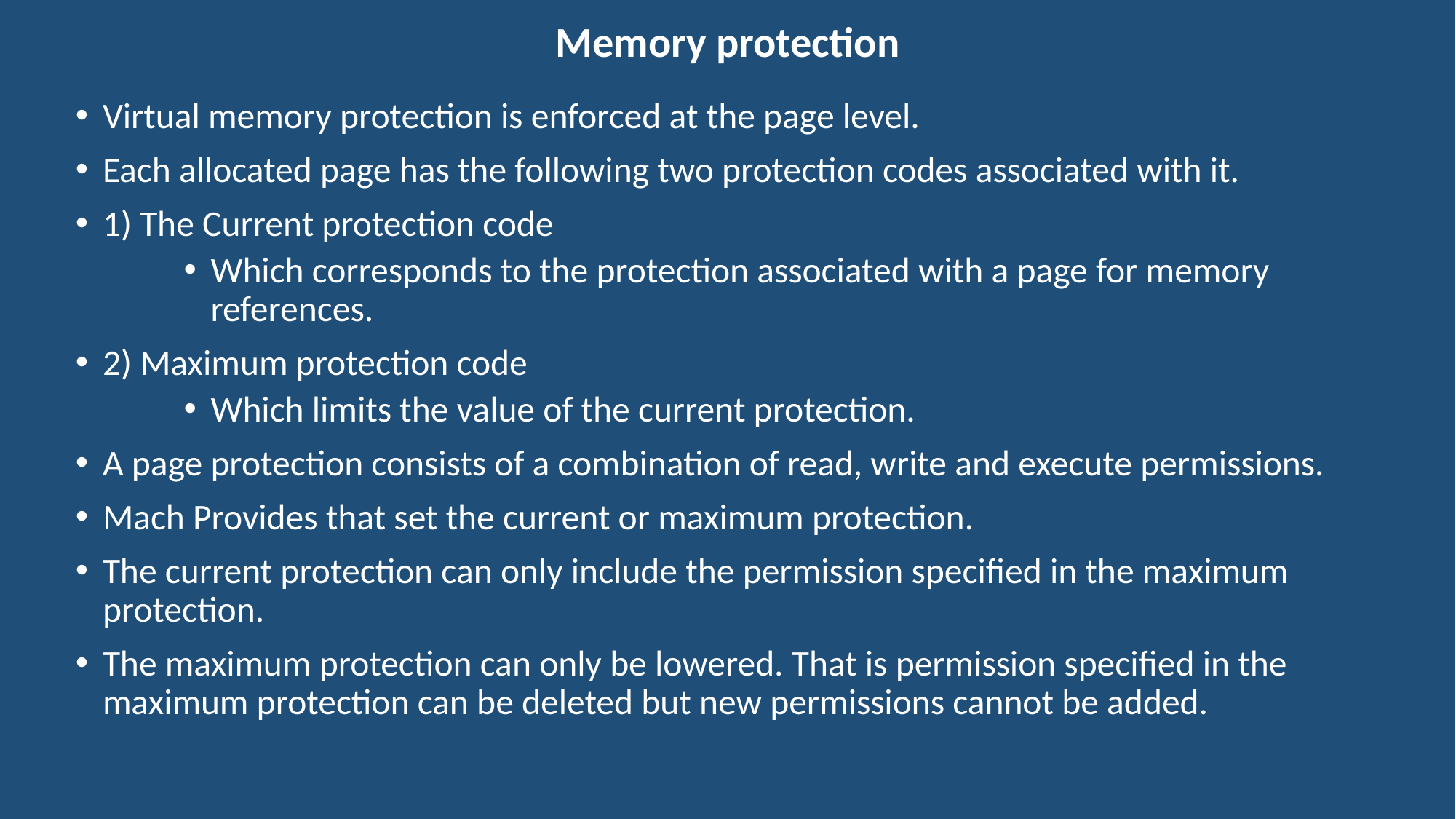

# Memory protection
Virtual memory protection is enforced at the page level.
Each allocated page has the following two protection codes associated with it.
1) The Current protection code
Which corresponds to the protection associated with a page for memory references.
2) Maximum protection code
Which limits the value of the current protection.
A page protection consists of a combination of read, write and execute permissions.
Mach Provides that set the current or maximum protection.
The current protection can only include the permission specified in the maximum protection.
The maximum protection can only be lowered. That is permission specified in the maximum protection can be deleted but new permissions cannot be added.